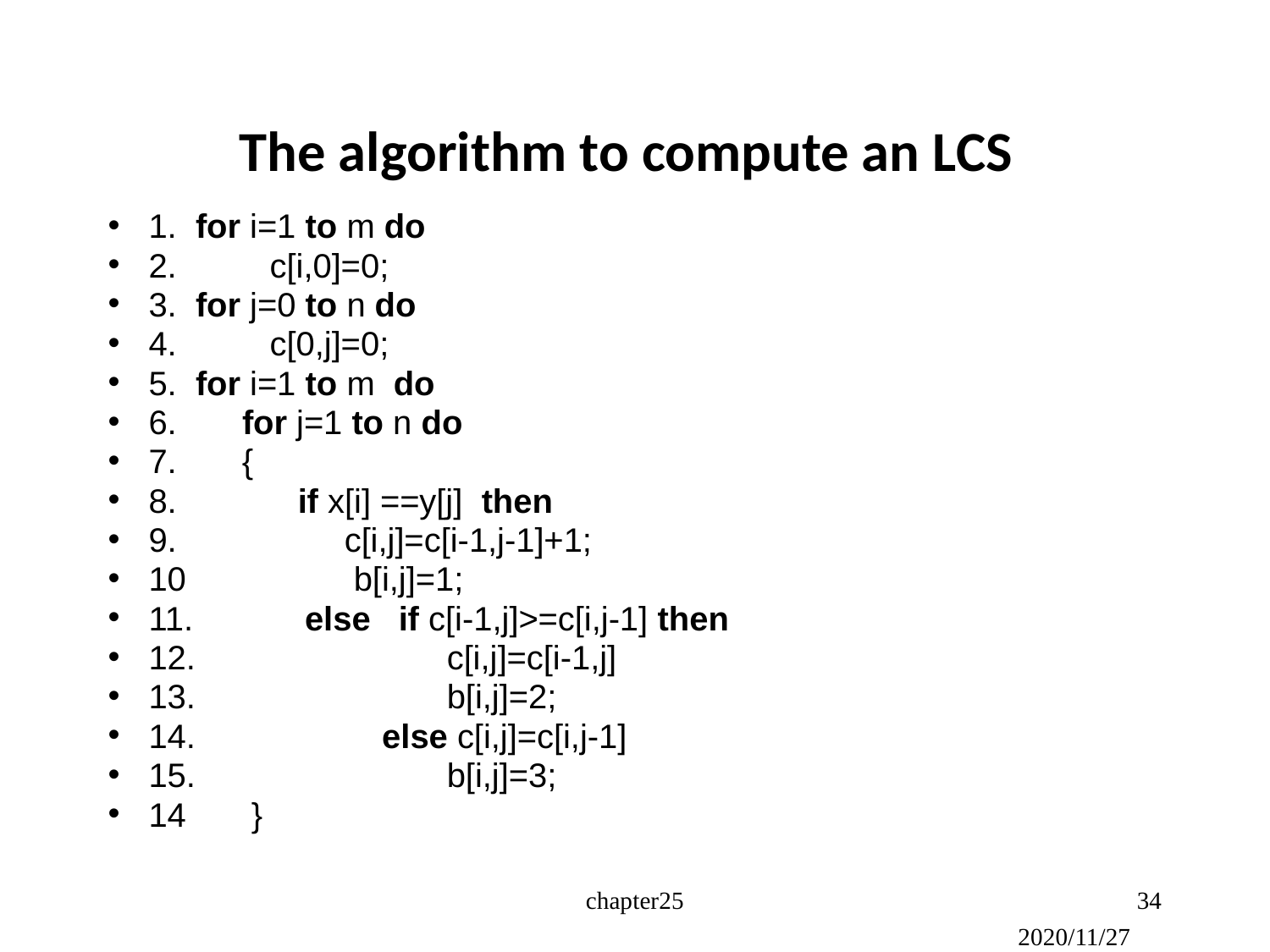

# The algorithm to compute an LCS
1.  for i=1 to m do
2.          c[i,0]=0;
3.  for j=0 to n do
4.          c[0,j]=0;
5.  for i=1 to m  do
6.       for j=1 to n do
7.       {
8.             if x[i] ==y[j]  then
9.                  c[i,j]=c[i-1,j-1]+1;
10                  b[i,j]=1;
11.            else   if c[i-1,j]>=c[i,j-1] then
12.                           c[i,j]=c[i-1,j]
13.                           b[i,j]=2;
14.                    else c[i,j]=c[i,j-1]
15.                           b[i,j]=3;
14       }
chapter25
34
2020/11/27